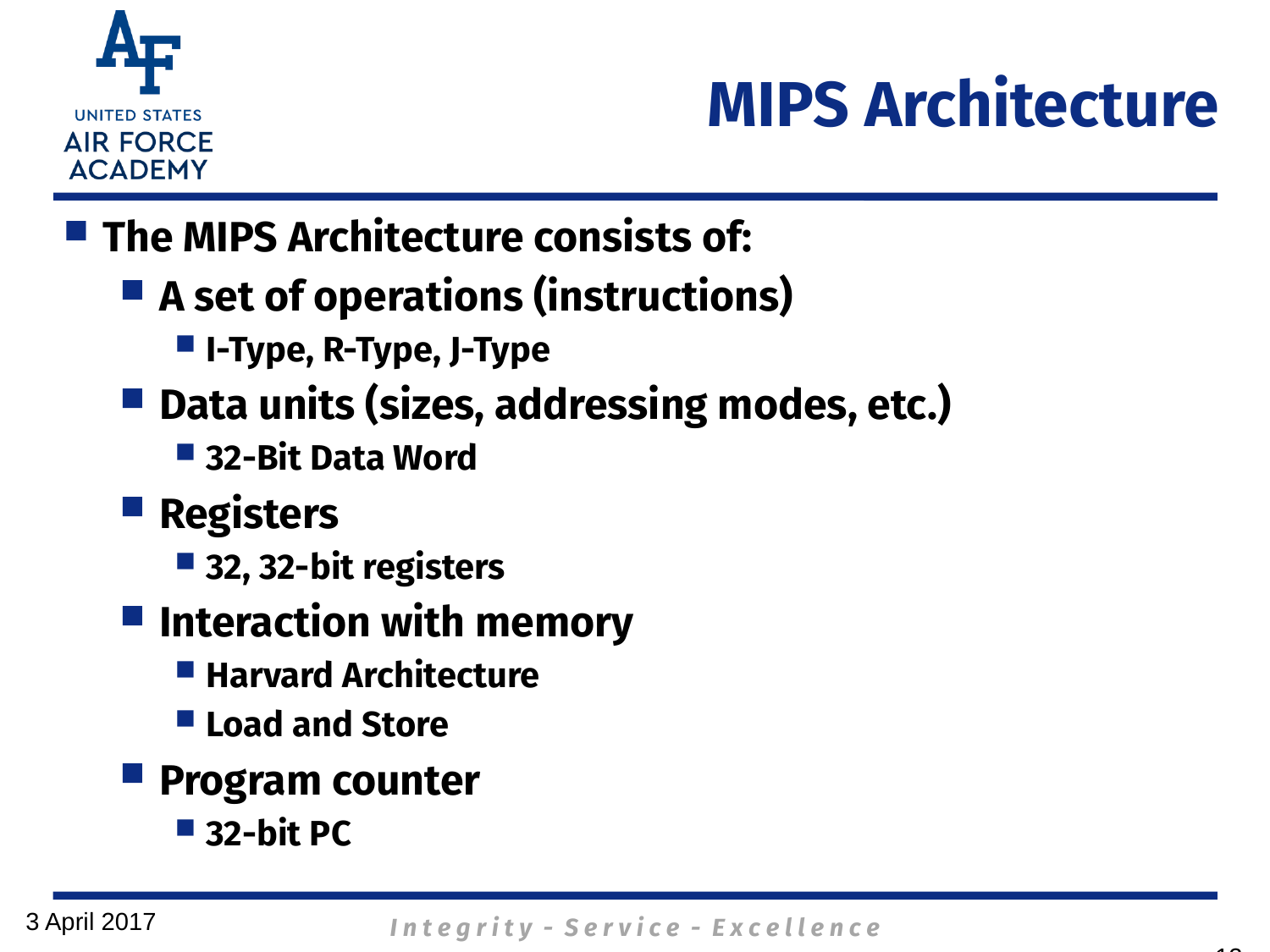

# MIPS Architecture
The MIPS Architecture consists of:
A set of operations (instructions)
I-Type, R-Type, J-Type
Data units (sizes, addressing modes, etc.)
32-Bit Data Word
Registers
32, 32-bit registers
Interaction with memory
Harvard Architecture
Load and Store
Program counter
32-bit PC

3 April 2017

12